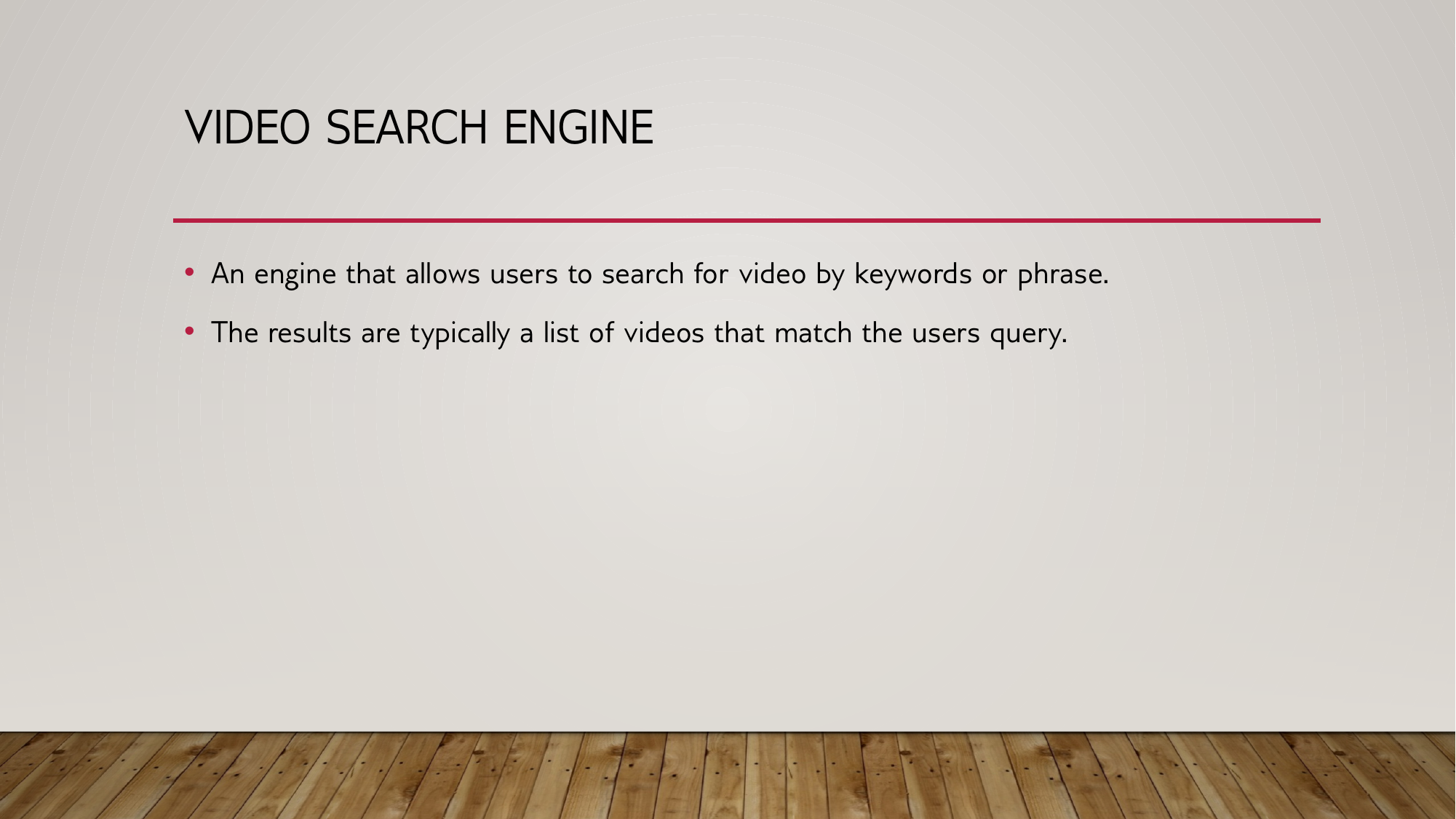

# Video search engine
An engine that allows users to search for video by keywords or phrase.
The results are typically a list of videos that match the users query.